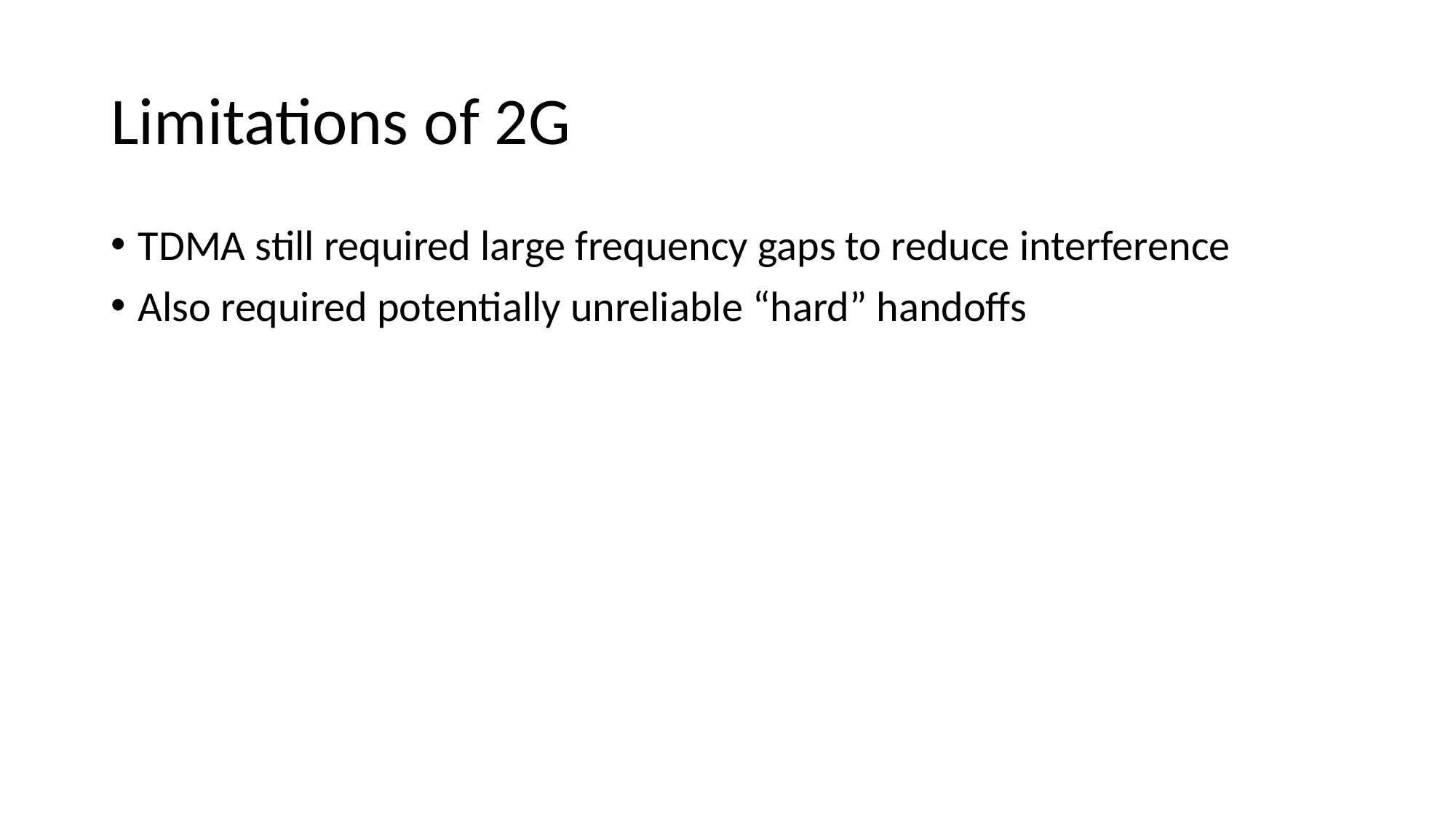

# Limitations of 2G
TDMA still required large frequency gaps to reduce interference
Also required potentially unreliable “hard” handoffs